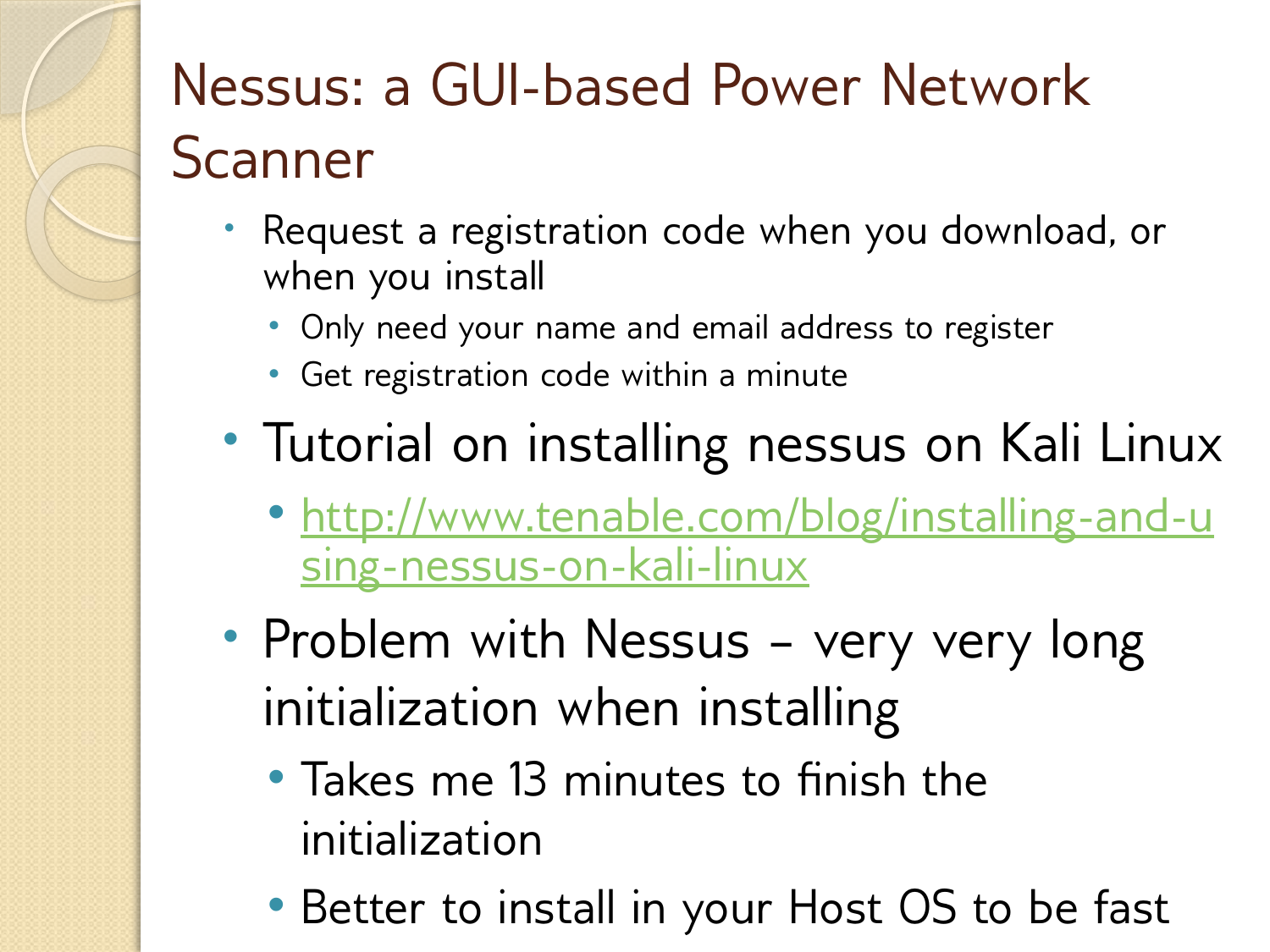

# Nessus: a GUI-based Power Network Scanner
Request a registration code when you download, or when you install
Only need your name and email address to register
Get registration code within a minute
Tutorial on installing nessus on Kali Linux
http://www.tenable.com/blog/installing-and-using-nessus-on-kali-linux
Problem with Nessus – very very long initialization when installing
Takes me 13 minutes to finish the initialization
Better to install in your Host OS to be fast